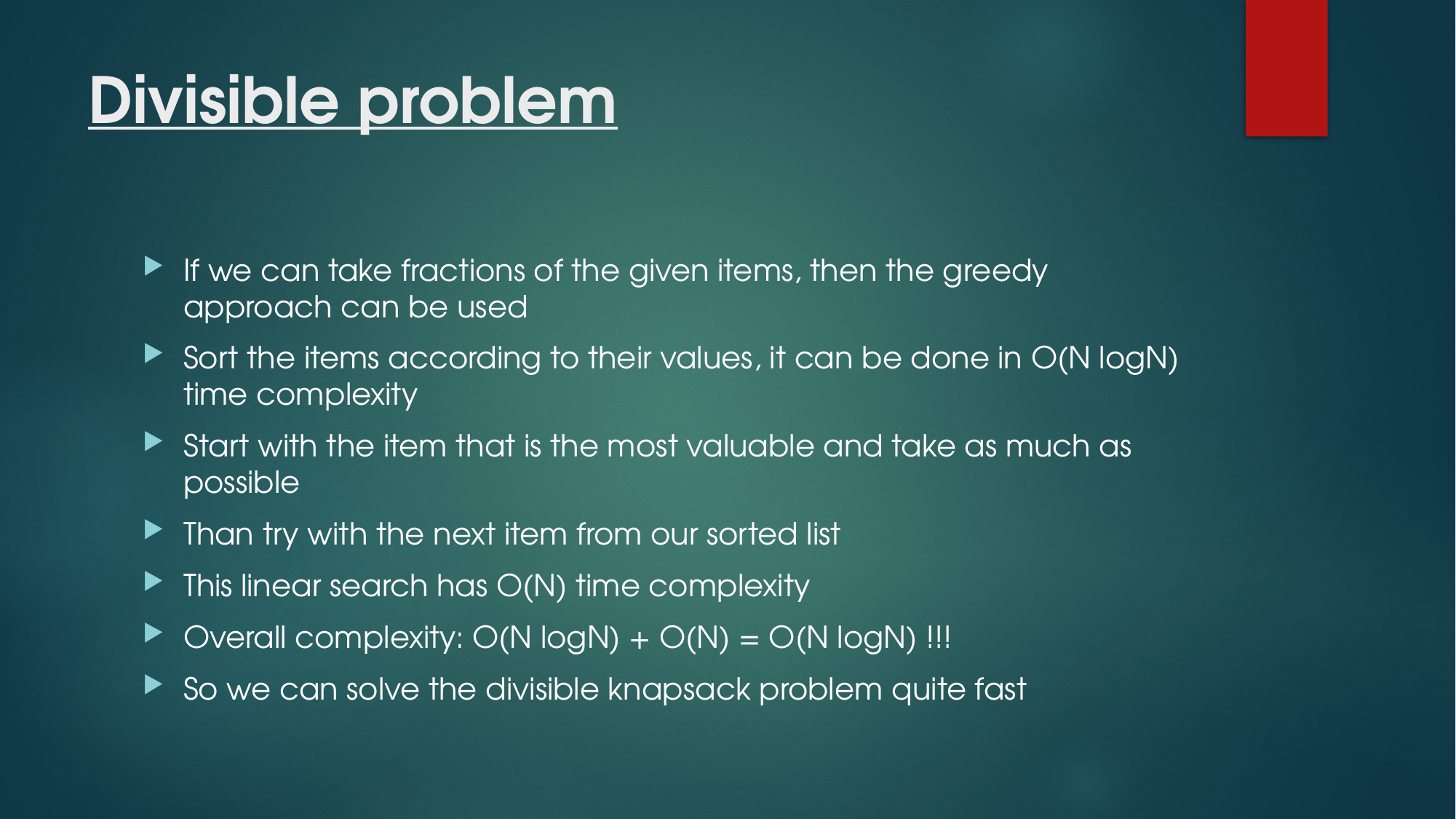

# Divisible problem
If we can take fractions of the given items, then the greedy approach can be used
Sort the items according to their values, it can be done in O(N logN) time complexity
Start with the item that is the most valuable and take as much as possible
Than try with the next item from our sorted list
This linear search has O(N) time complexity
Overall complexity: O(N logN) + O(N) = O(N logN) !!!
So we can solve the divisible knapsack problem quite fast